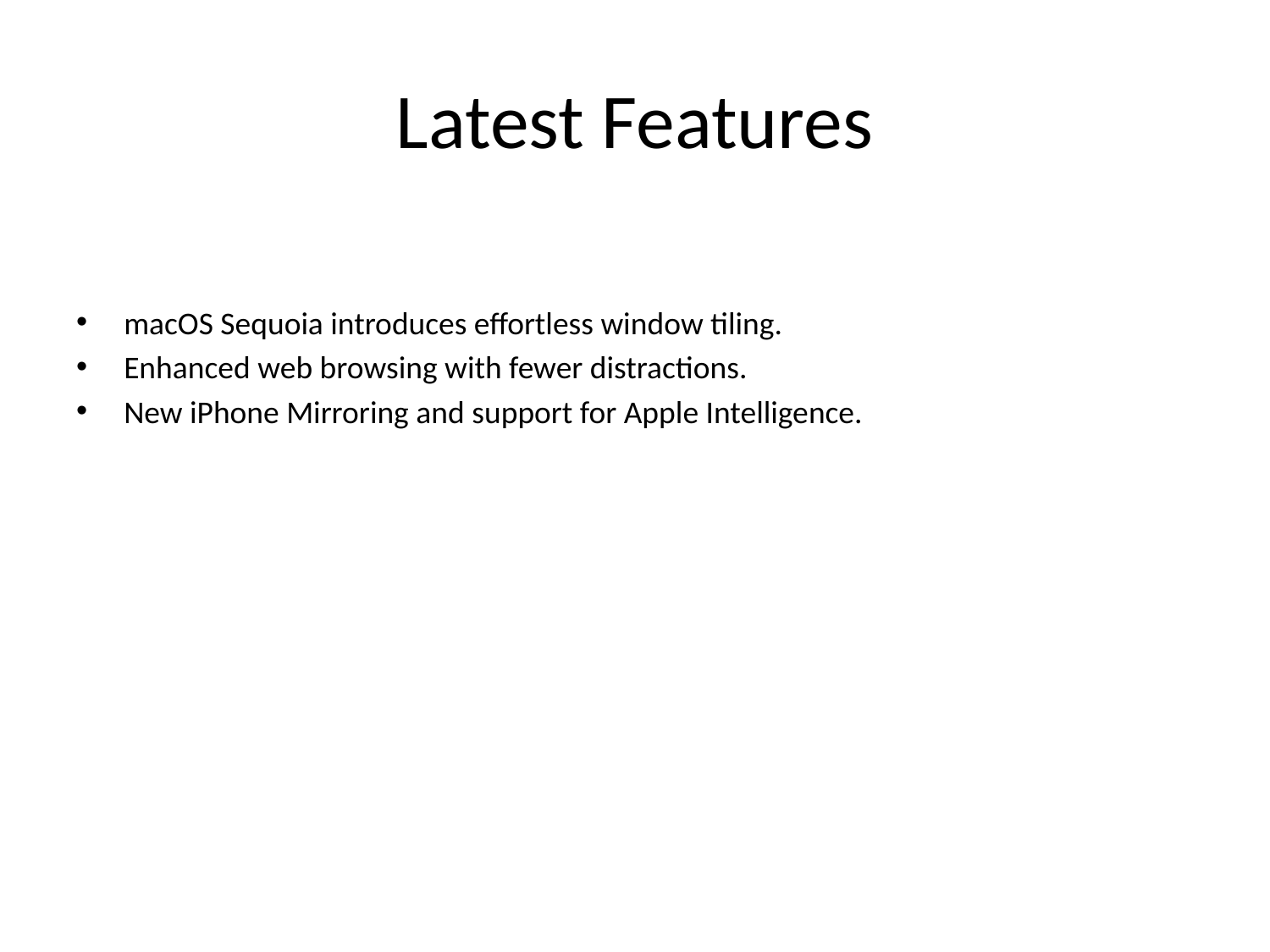

# Latest Features

macOS Sequoia introduces effortless window tiling.
Enhanced web browsing with fewer distractions.
New iPhone Mirroring and support for Apple Intelligence.